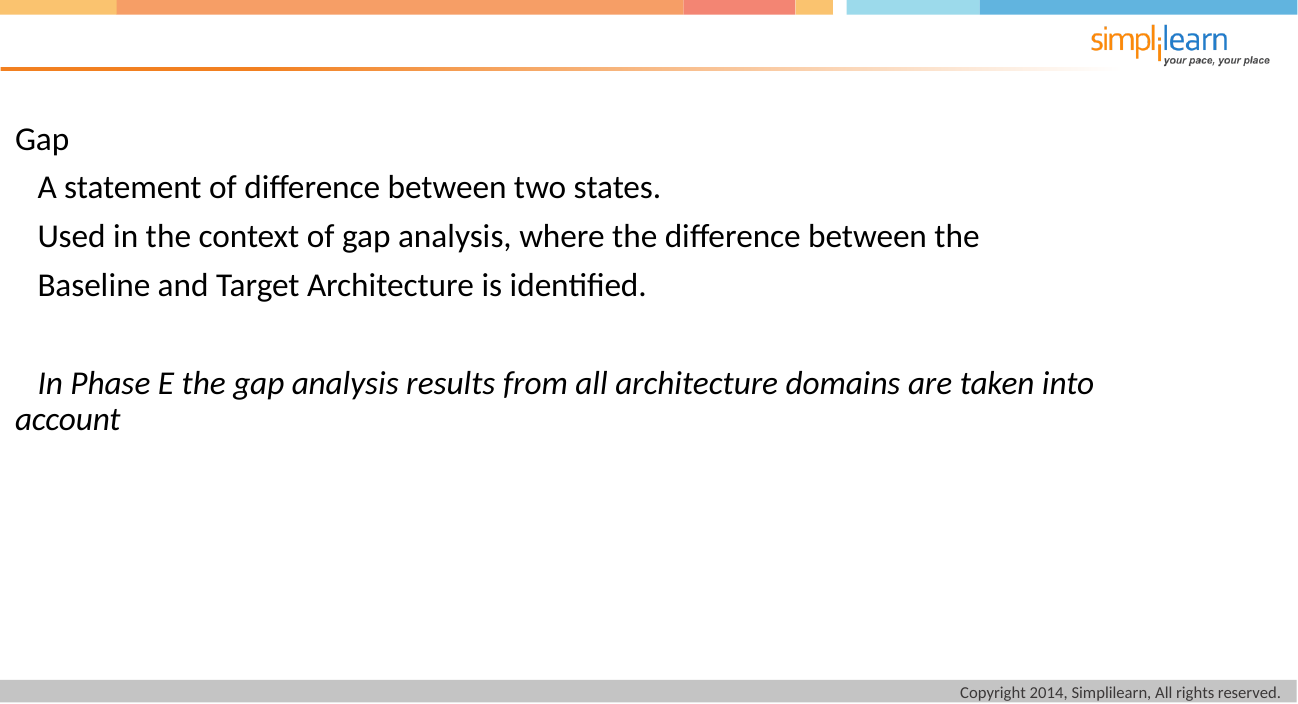

Gap
   A statement of difference between two states.
   Used in the context of gap analysis, where the difference between the
   Baseline and Target Architecture is identified.

   In Phase E the gap analysis results from all architecture domains are taken into account